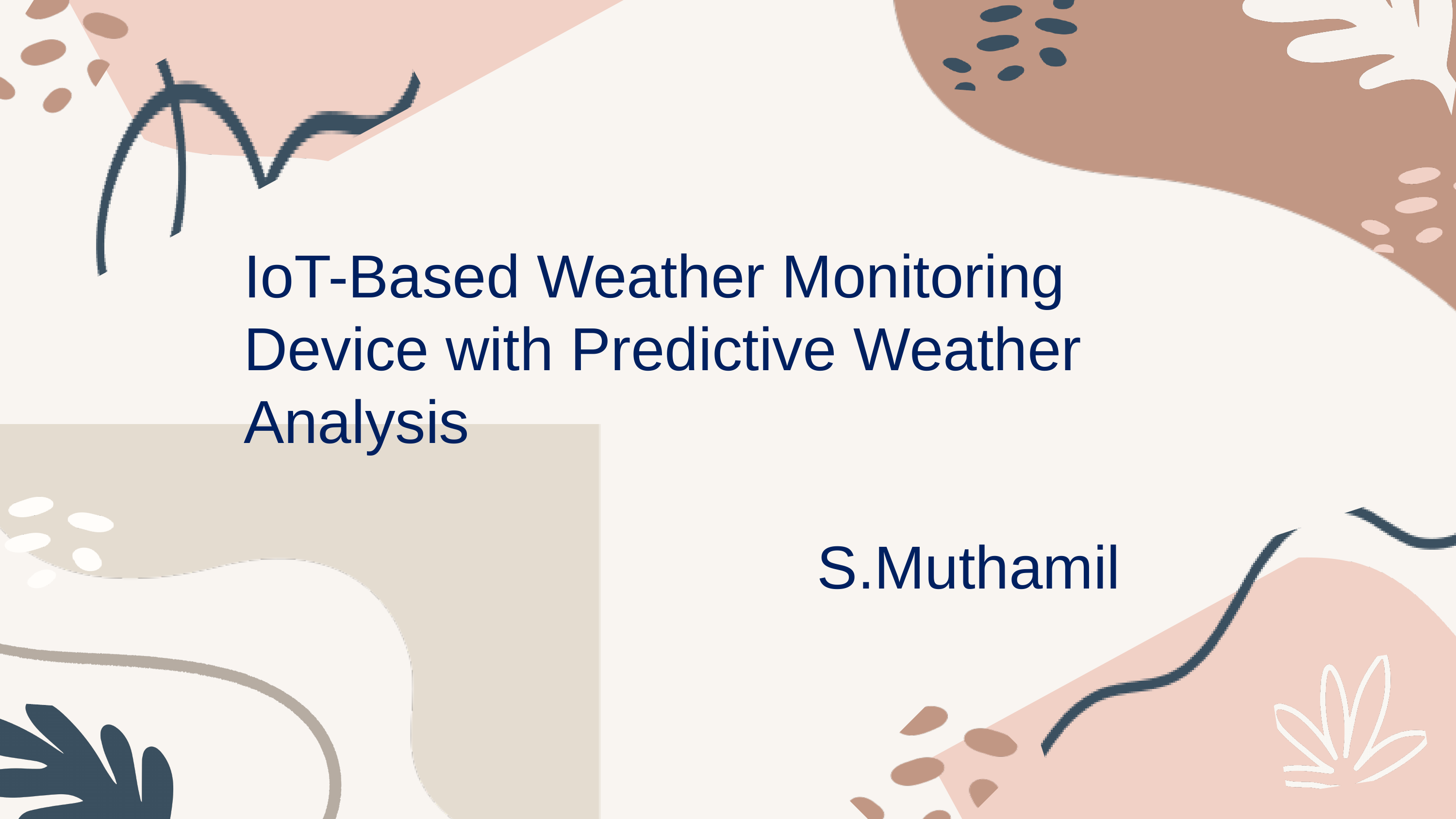

IoT-Based Weather Monitoring Device with Predictive Weather Analysis

                                  S.Muthamil
y